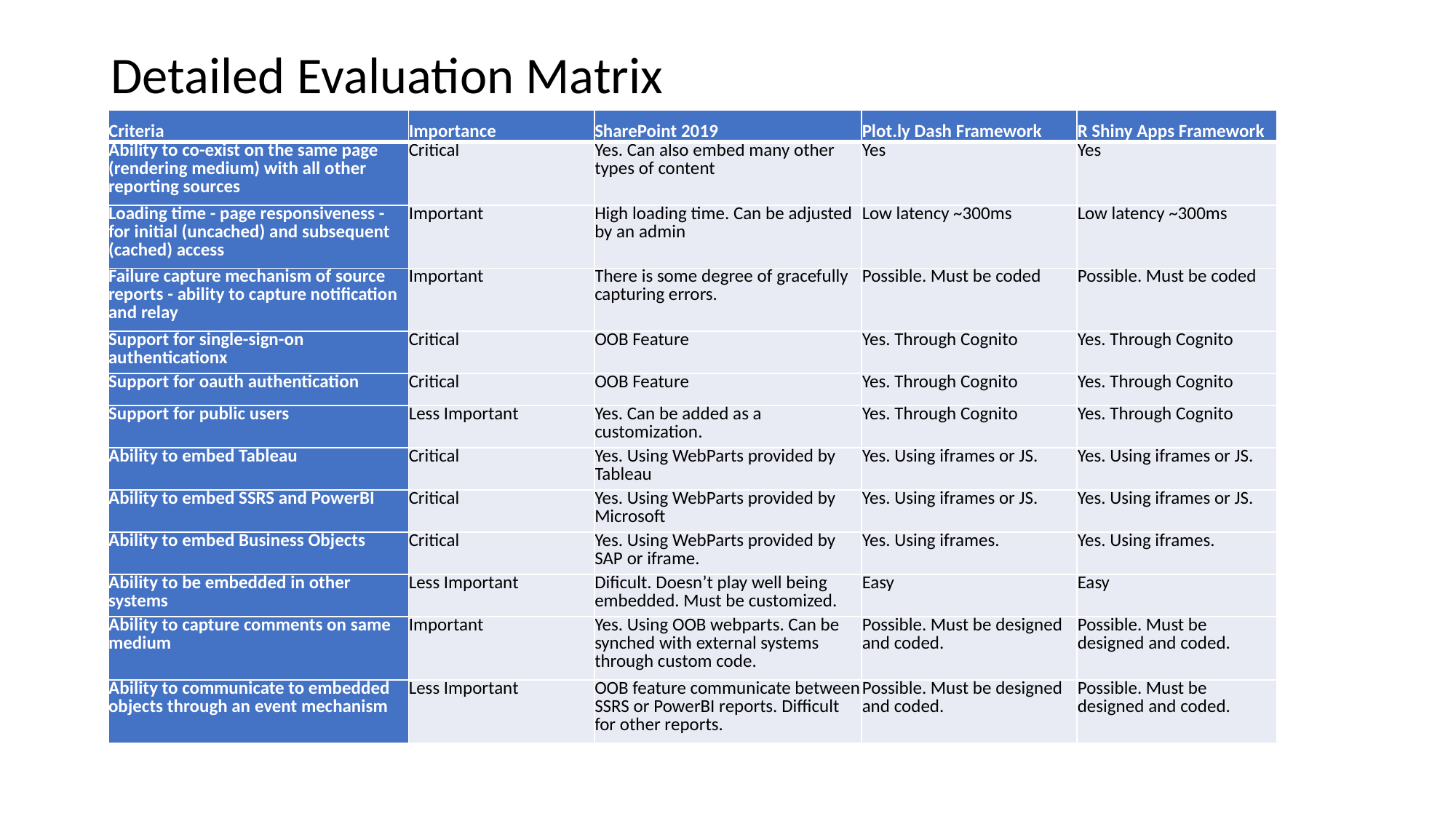

# Detailed Evaluation Matrix
| Criteria | Importance | SharePoint 2019 | Plot.ly Dash Framework | R Shiny Apps Framework |
| --- | --- | --- | --- | --- |
| Ability to co-exist on the same page (rendering medium) with all other reporting sources | Critical | Yes. Can also embed many other types of content | Yes | Yes |
| Loading time - page responsiveness - for initial (uncached) and subsequent (cached) access | Important | High loading time. Can be adjusted by an admin | Low latency ~300ms | Low latency ~300ms |
| Failure capture mechanism of source reports - ability to capture notification and relay | Important | There is some degree of gracefully capturing errors. | Possible. Must be coded | Possible. Must be coded |
| Support for single-sign-on authenticationx | Critical | OOB Feature | Yes. Through Cognito | Yes. Through Cognito |
| Support for oauth authentication | Critical | OOB Feature | Yes. Through Cognito | Yes. Through Cognito |
| Support for public users | Less Important | Yes. Can be added as a customization. | Yes. Through Cognito | Yes. Through Cognito |
| Ability to embed Tableau | Critical | Yes. Using WebParts provided by Tableau | Yes. Using iframes or JS. | Yes. Using iframes or JS. |
| Ability to embed SSRS and PowerBI | Critical | Yes. Using WebParts provided by Microsoft | Yes. Using iframes or JS. | Yes. Using iframes or JS. |
| Ability to embed Business Objects | Critical | Yes. Using WebParts provided by SAP or iframe. | Yes. Using iframes. | Yes. Using iframes. |
| Ability to be embedded in other systems | Less Important | Dificult. Doesn’t play well being embedded. Must be customized. | Easy | Easy |
| Ability to capture comments on same medium | Important | Yes. Using OOB webparts. Can be synched with external systems through custom code. | Possible. Must be designed and coded. | Possible. Must be designed and coded. |
| Ability to communicate to embedded objects through an event mechanism | Less Important | OOB feature communicate between SSRS or PowerBI reports. Difficult for other reports. | Possible. Must be designed and coded. | Possible. Must be designed and coded. |